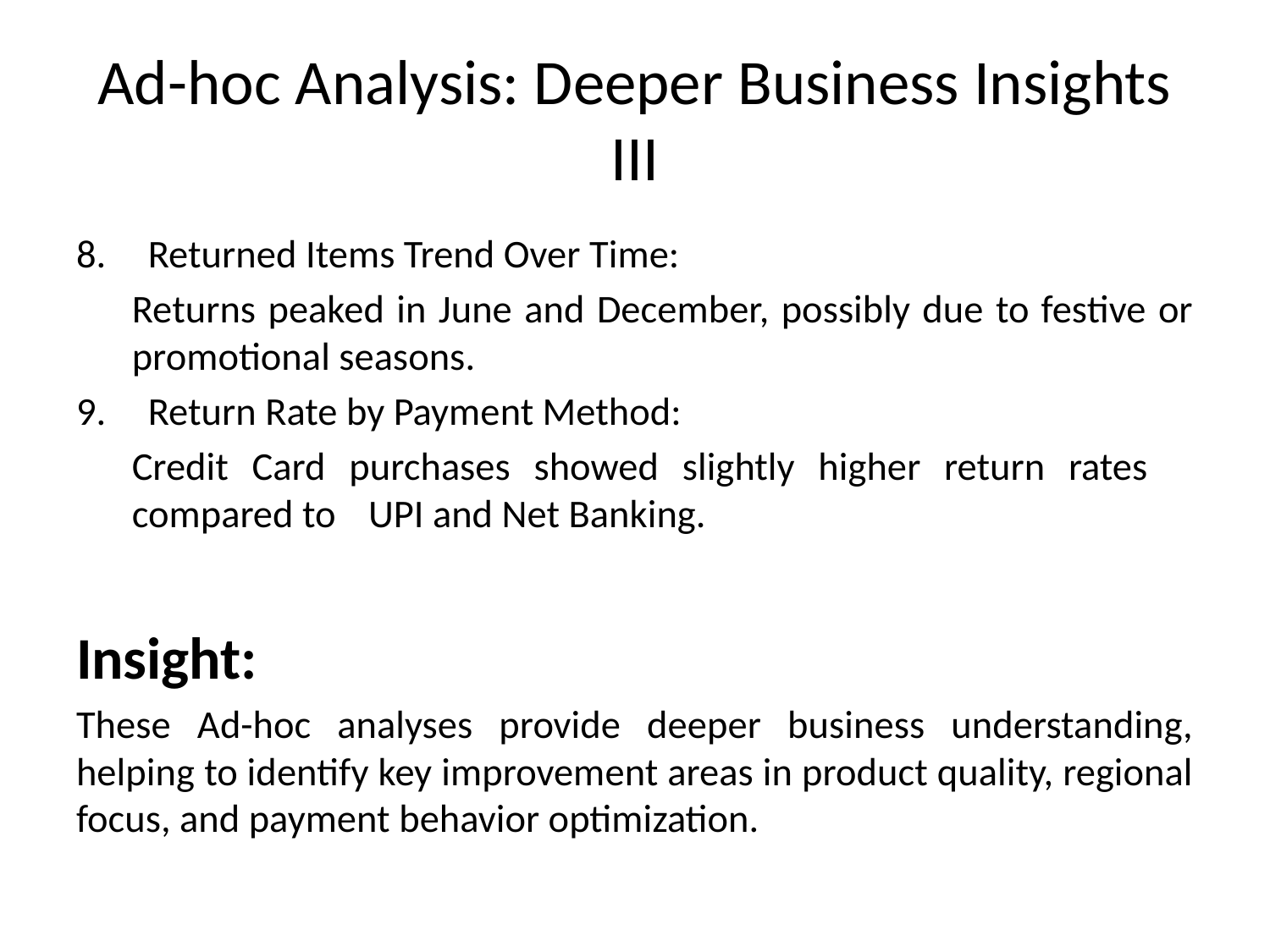

# Ad-hoc Analysis: Deeper Business Insights III
Returned Items Trend Over Time:
	Returns peaked in June and December, possibly due to festive or 	promotional seasons.
Return Rate by Payment Method:
	Credit Card purchases showed slightly higher return rates 	compared to 	UPI and Net Banking.

Insight:
These Ad-hoc analyses provide deeper business understanding, helping to identify key improvement areas in product quality, regional focus, and payment behavior optimization.